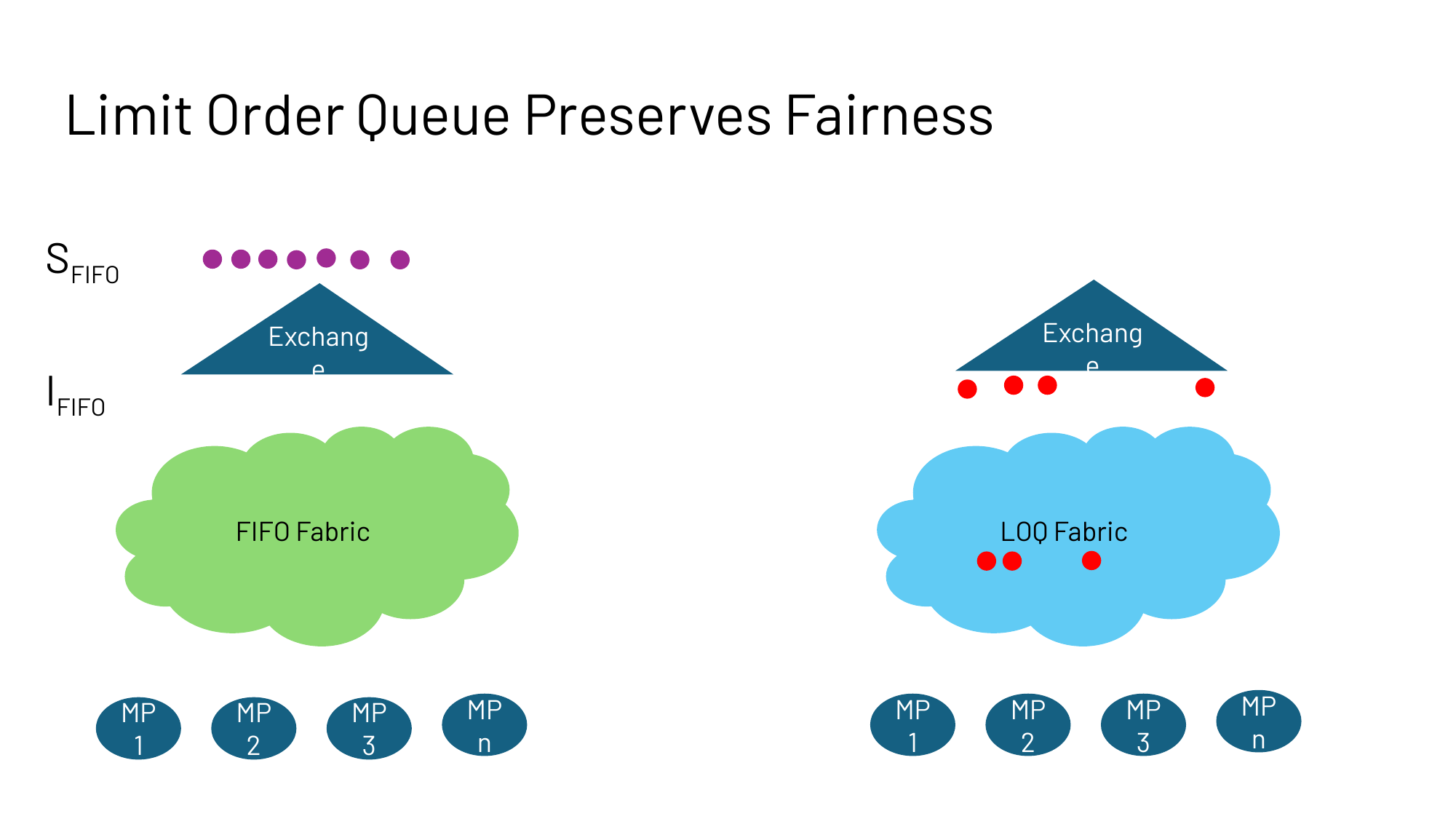

# Limit Order Queue Preserves Fairness
SFIFO

Exchange
Exchange
IFIFO

FIFO Fabric
LOQ Fabric

MPn
MPn
MP1
MP2
MP3
MP1
MP2
MP3